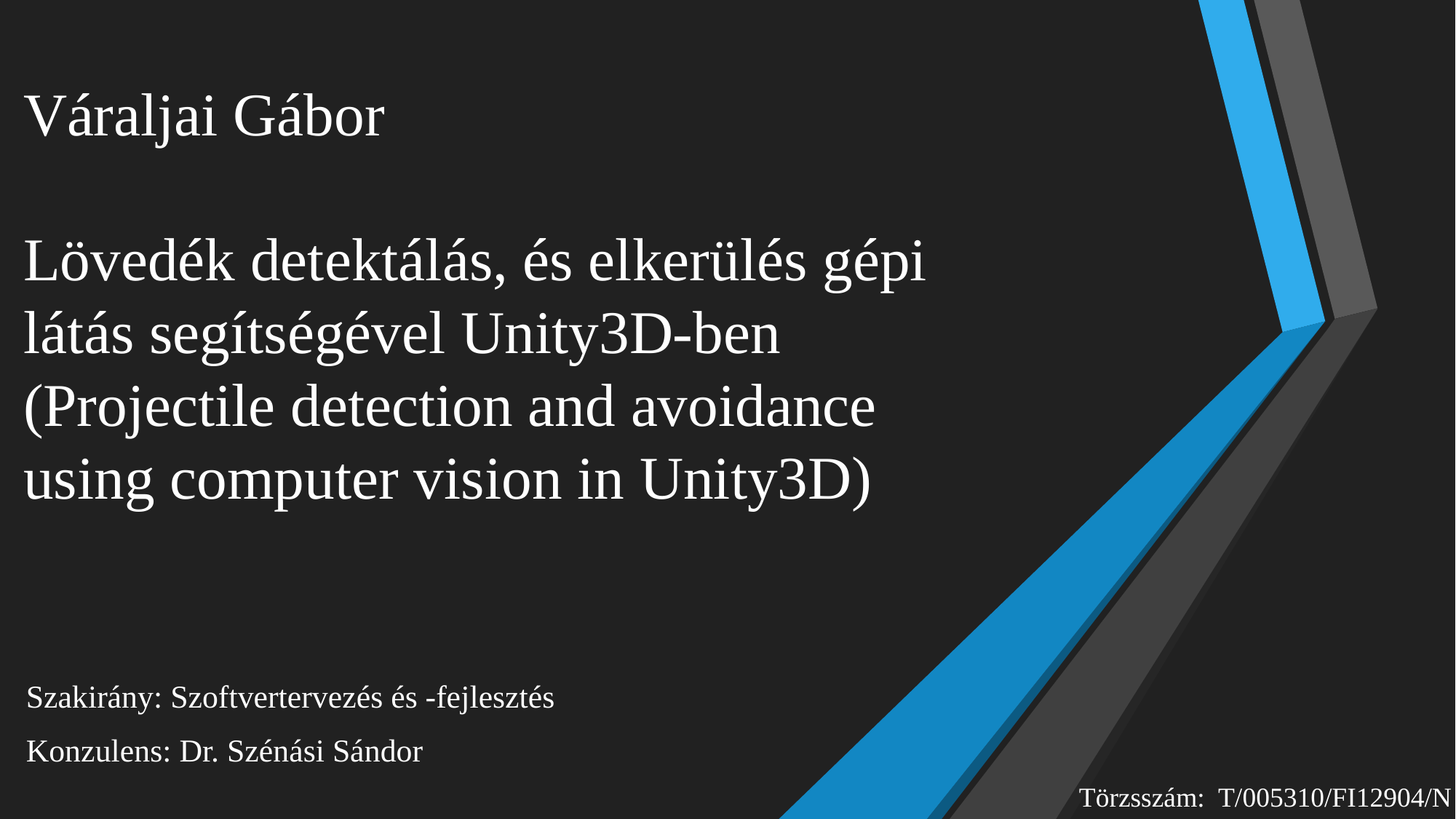

# Váraljai Gábor Lövedék detektálás, és elkerülés gépi látás segítségével Unity3D-ben (Projectile detection and avoidance using computer vision in Unity3D)
Szakirány: Szoftvertervezés és -fejlesztés
Konzulens: Dr. Szénási Sándor
Törzsszám:  T/005310/FI12904/N